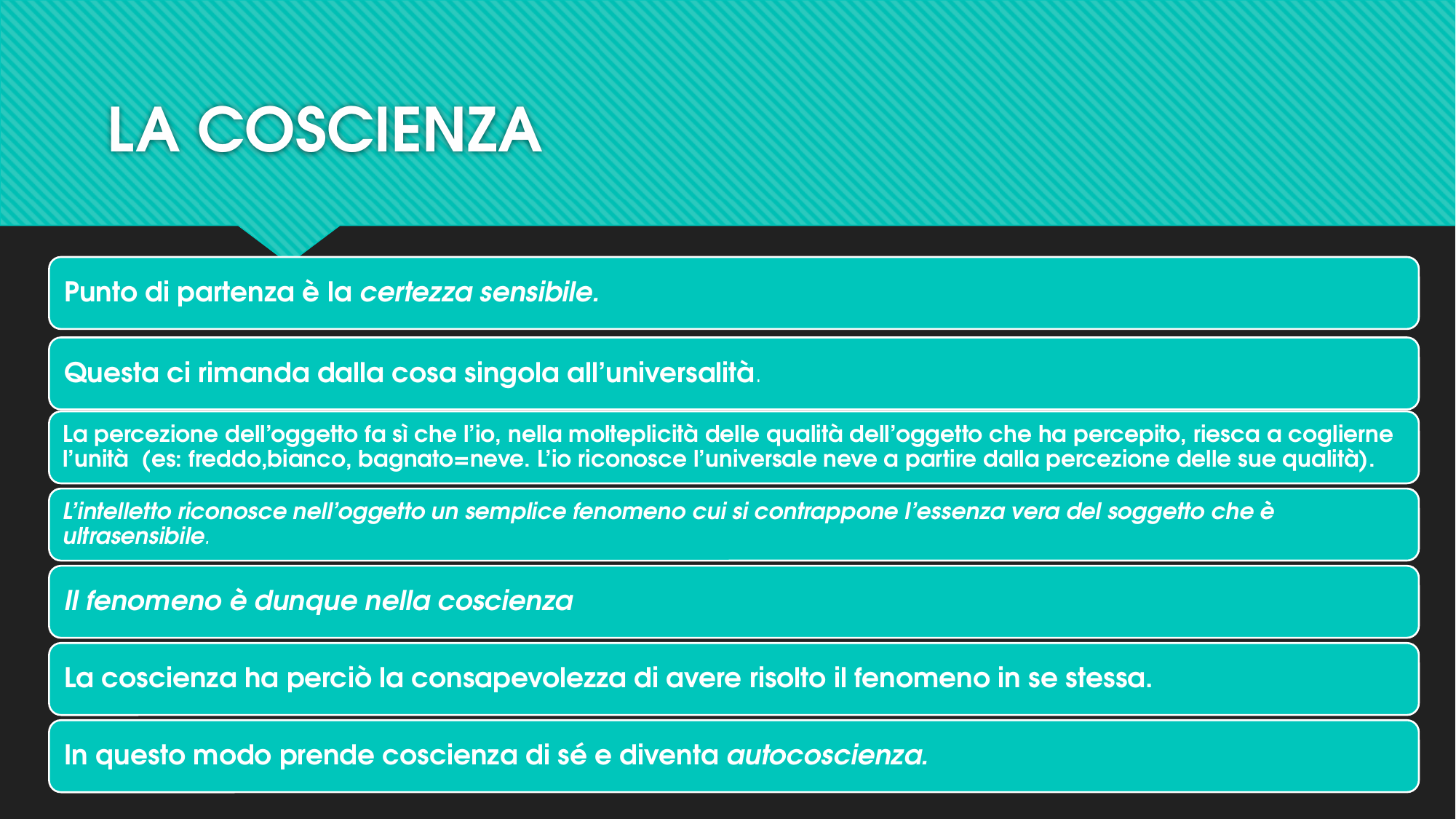

# LA COSCIENZA
Punto di partenza è la certezza sensibile.
Questa ci rimanda dalla cosa singola all’universalità.
La percezione dell’oggetto fa sì che l’io, nella molteplicità delle qualità dell’oggetto che ha percepito, riesca a coglierne l’unità  (es: freddo,bianco, bagnato=neve. L’io riconosce l’universale neve a partire dalla percezione delle sue qualità).
L’intelletto riconosce nell’oggetto un semplice fenomeno cui si contrappone l’essenza vera del soggetto che è ultrasensibile.
Il fenomeno è dunque nella coscienza
La coscienza ha perciò la consapevolezza di avere risolto il fenomeno in se stessa.
In questo modo prende coscienza di sé e diventa autocoscienza.